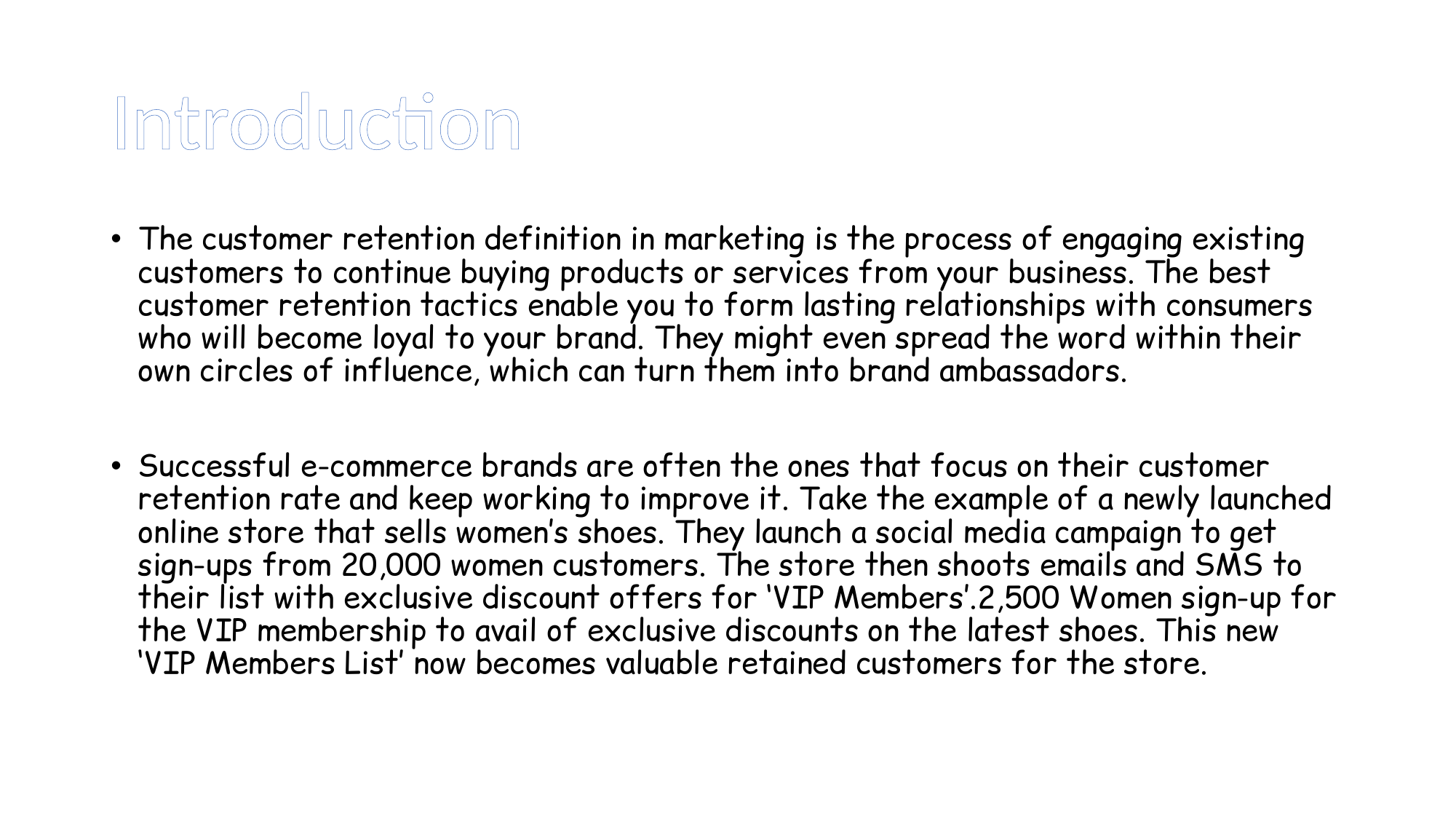

# Introduction
The customer retention definition in marketing is the process of engaging existing customers to continue buying products or services from your business. The best customer retention tactics enable you to form lasting relationships with consumers who will become loyal to your brand. They might even spread the word within their own circles of influence, which can turn them into brand ambassadors.

Successful e-commerce brands are often the ones that focus on their customer retention rate and keep working to improve it. Take the example of a newly launched online store that sells women’s shoes. They launch a social media campaign to get sign-ups from 20,000 women customers. The store then shoots emails and SMS to their list with exclusive discount offers for ‘VIP Members’.2,500 Women sign-up for the VIP membership to avail of exclusive discounts on the latest shoes. This new ‘VIP Members List’ now becomes valuable retained customers for the store.